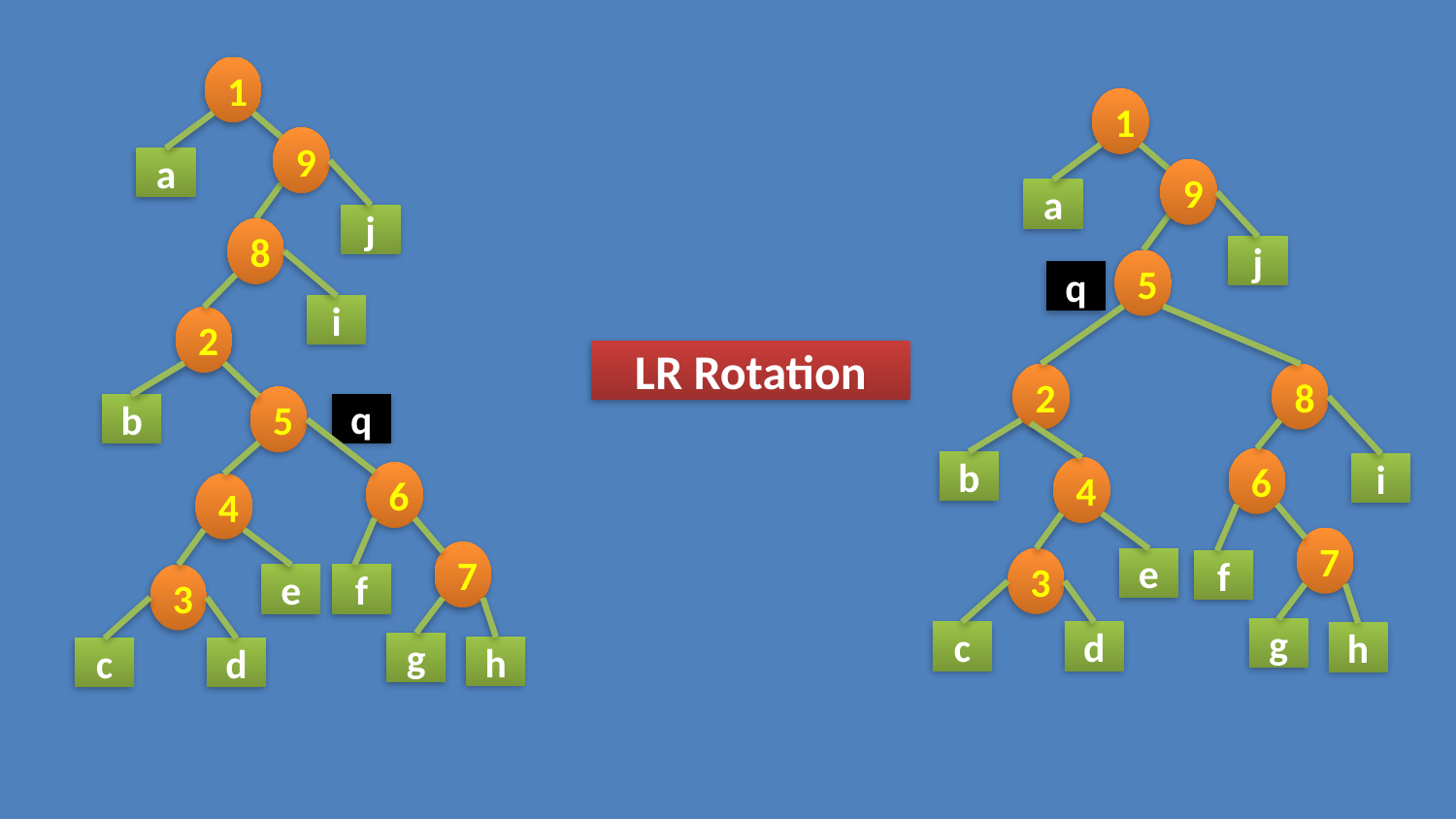

1
1
9
a
9
a
j
8
j
5
q
i
2
LR Rotation
8
2
5
q
b
6
b
i
4
6
4
7
7
3
e
f
3
e
f
g
c
d
h
g
h
c
d